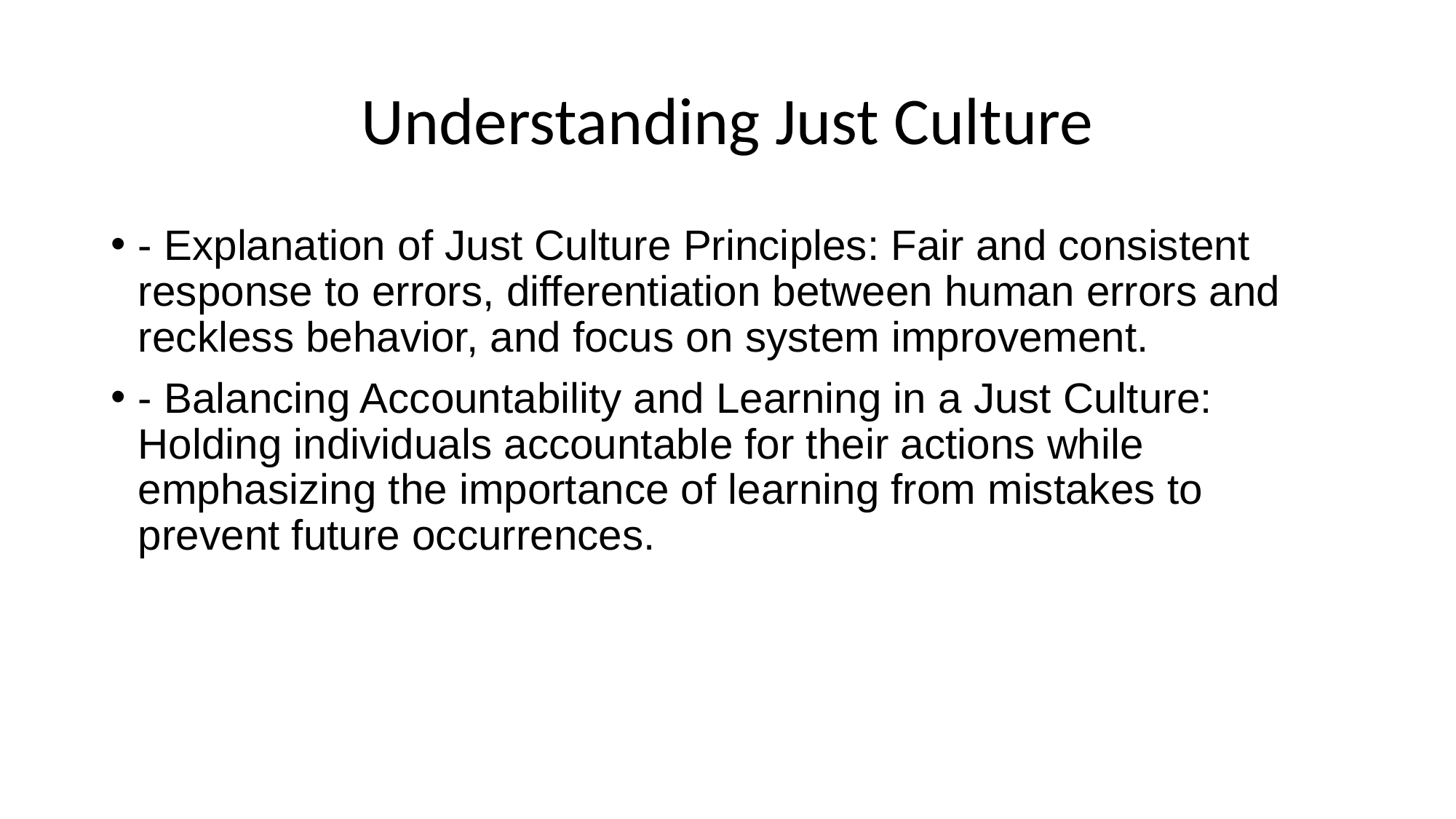

# Understanding Just Culture
- Explanation of Just Culture Principles: Fair and consistent response to errors, differentiation between human errors and reckless behavior, and focus on system improvement.
- Balancing Accountability and Learning in a Just Culture: Holding individuals accountable for their actions while emphasizing the importance of learning from mistakes to prevent future occurrences.